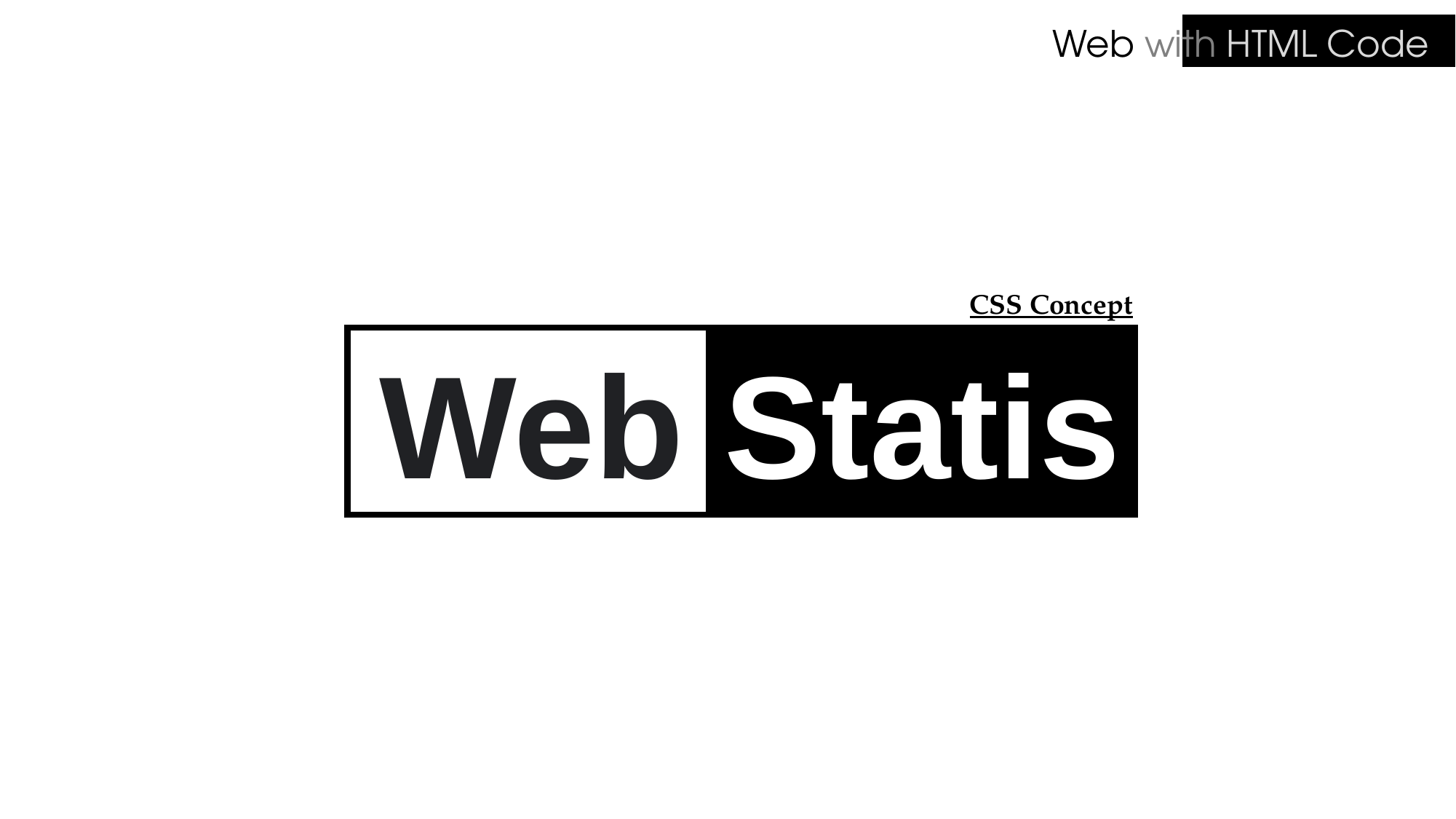

Web with HTML Code
CSS Concept

Web Statis